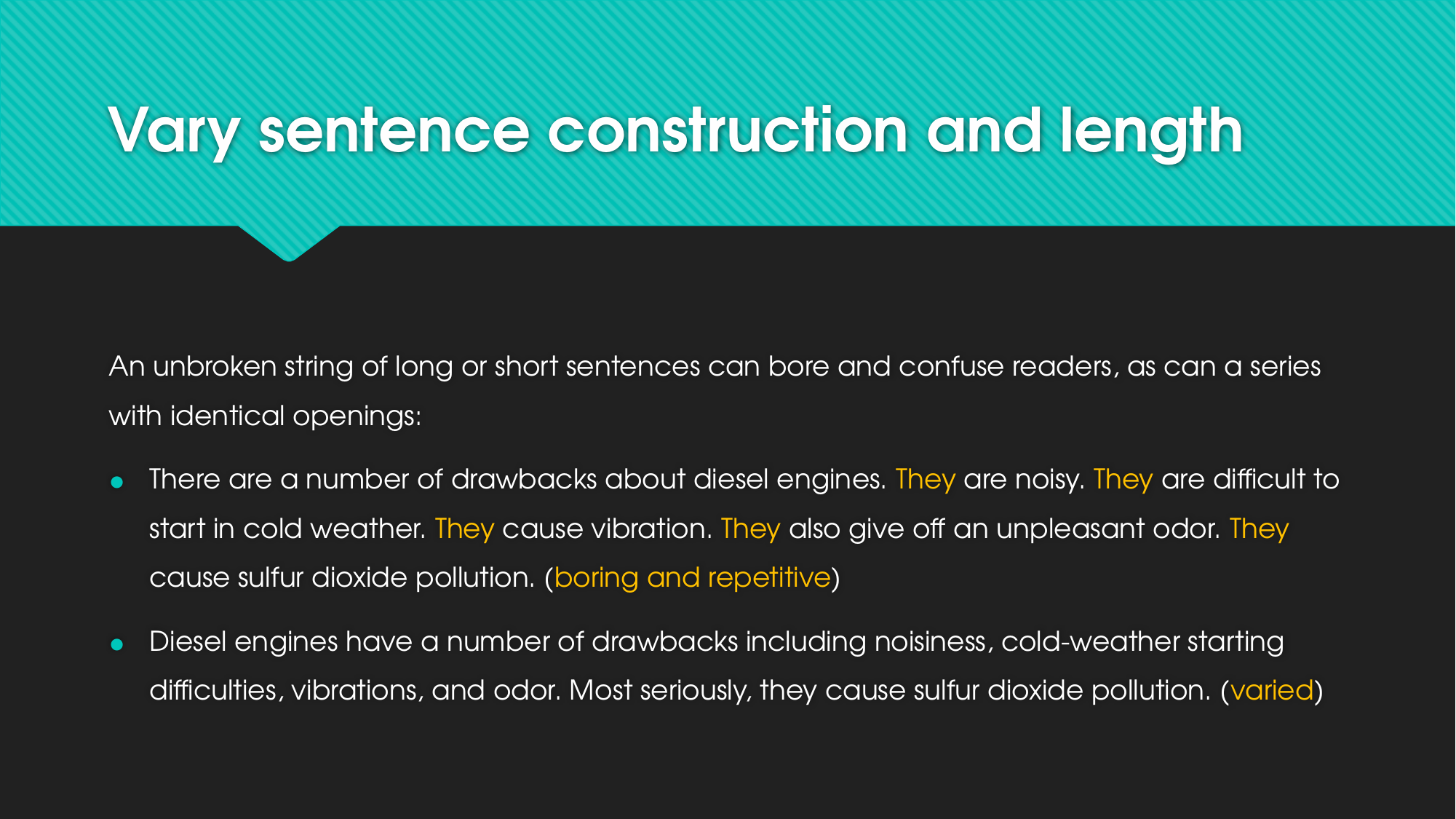

# Vary sentence construction and length
An unbroken string of long or short sentences can bore and confuse readers, as can a series with identical openings:
There are a number of drawbacks about diesel engines. They are noisy. They are difficult to start in cold weather. They cause vibration. They also give off an unpleasant odor. They cause sulfur dioxide pollution. (boring and repetitive)
Diesel engines have a number of drawbacks including noisiness, cold-weather starting difficulties, vibrations, and odor. Most seriously, they cause sulfur dioxide pollution. (varied)